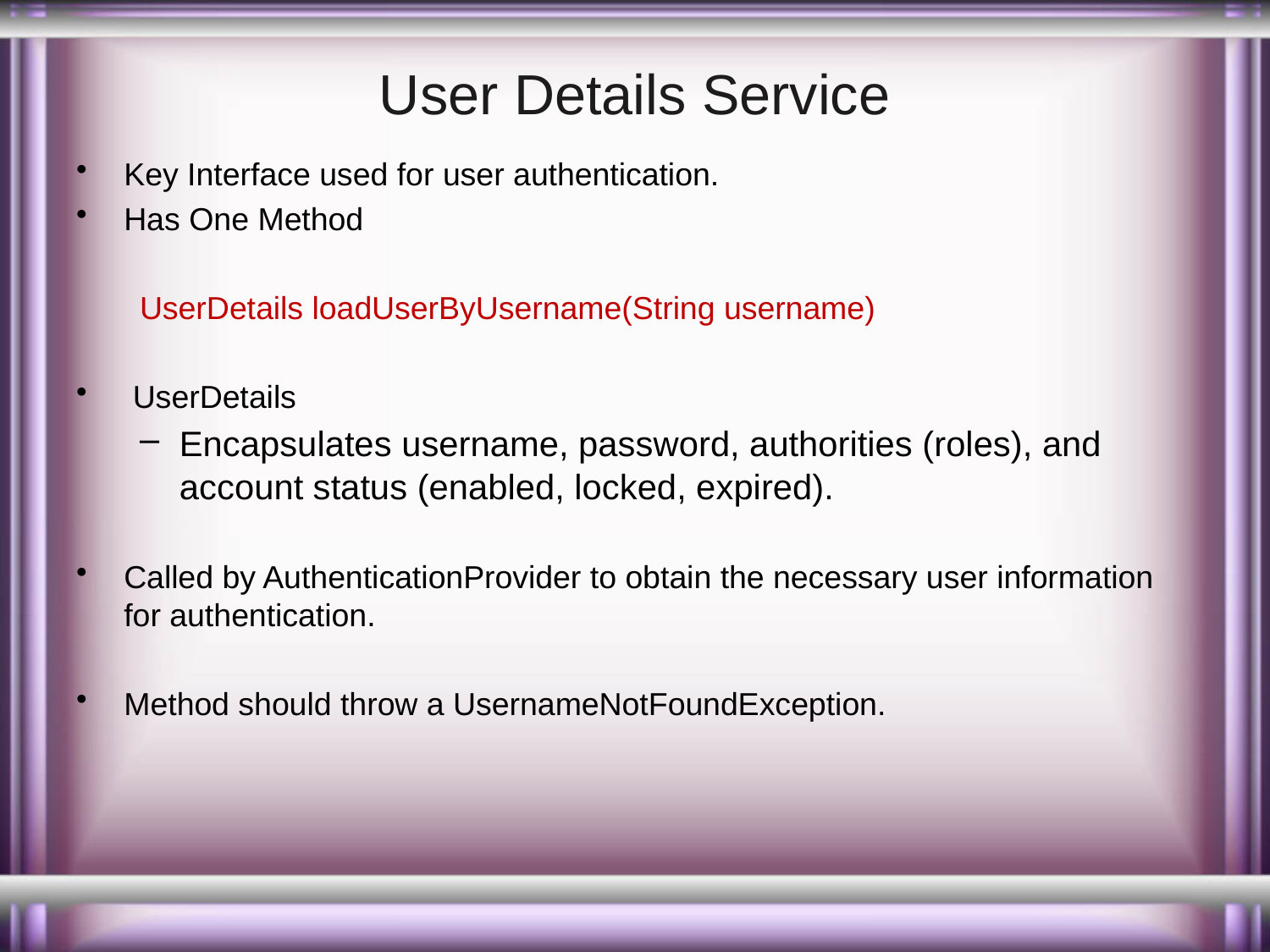

# User Details Service
Key Interface used for user authentication.
Has One Method

UserDetails loadUserByUsername(String username)

 UserDetails
Encapsulates username, password, authorities (roles), and account status (enabled, locked, expired).

Called by AuthenticationProvider to obtain the necessary user information for authentication.

Method should throw a UsernameNotFoundException.